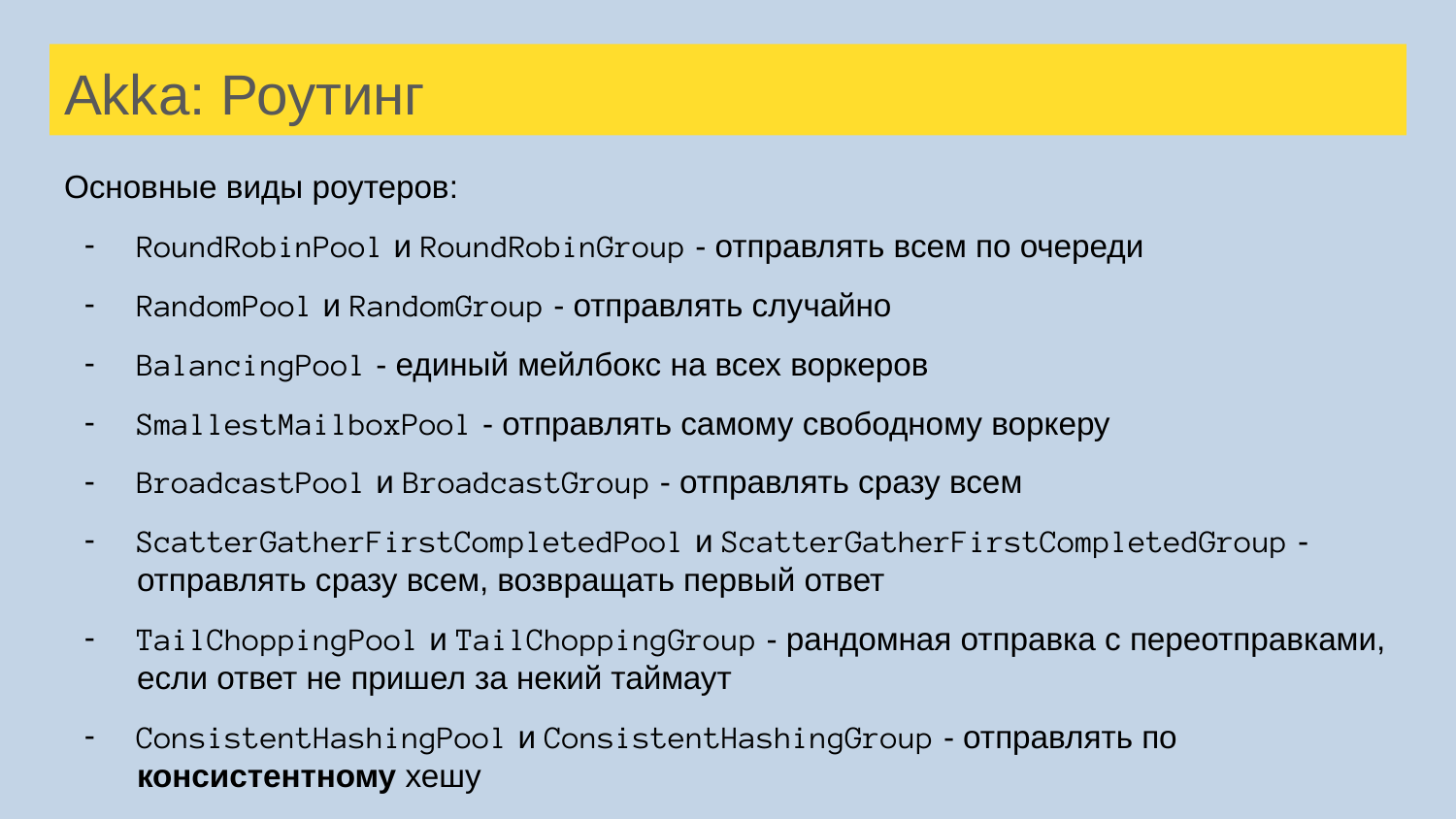

# Akka: Роутинг
Основные виды роутеров:
RoundRobinPool и RoundRobinGroup - отправлять всем по очереди
RandomPool и RandomGroup - отправлять случайно
BalancingPool - единый мейлбокс на всех воркеров
SmallestMailboxPool - отправлять самому свободному воркеру
BroadcastPool и BroadcastGroup - отправлять сразу всем
ScatterGatherFirstCompletedPool и ScatterGatherFirstCompletedGroup - отправлять сразу всем, возвращать первый ответ
TailChoppingPool и TailChoppingGroup - рандомная отправка с переотправками, если ответ не пришел за некий таймаут
ConsistentHashingPool и ConsistentHashingGroup - отправлять по консистентному хешу